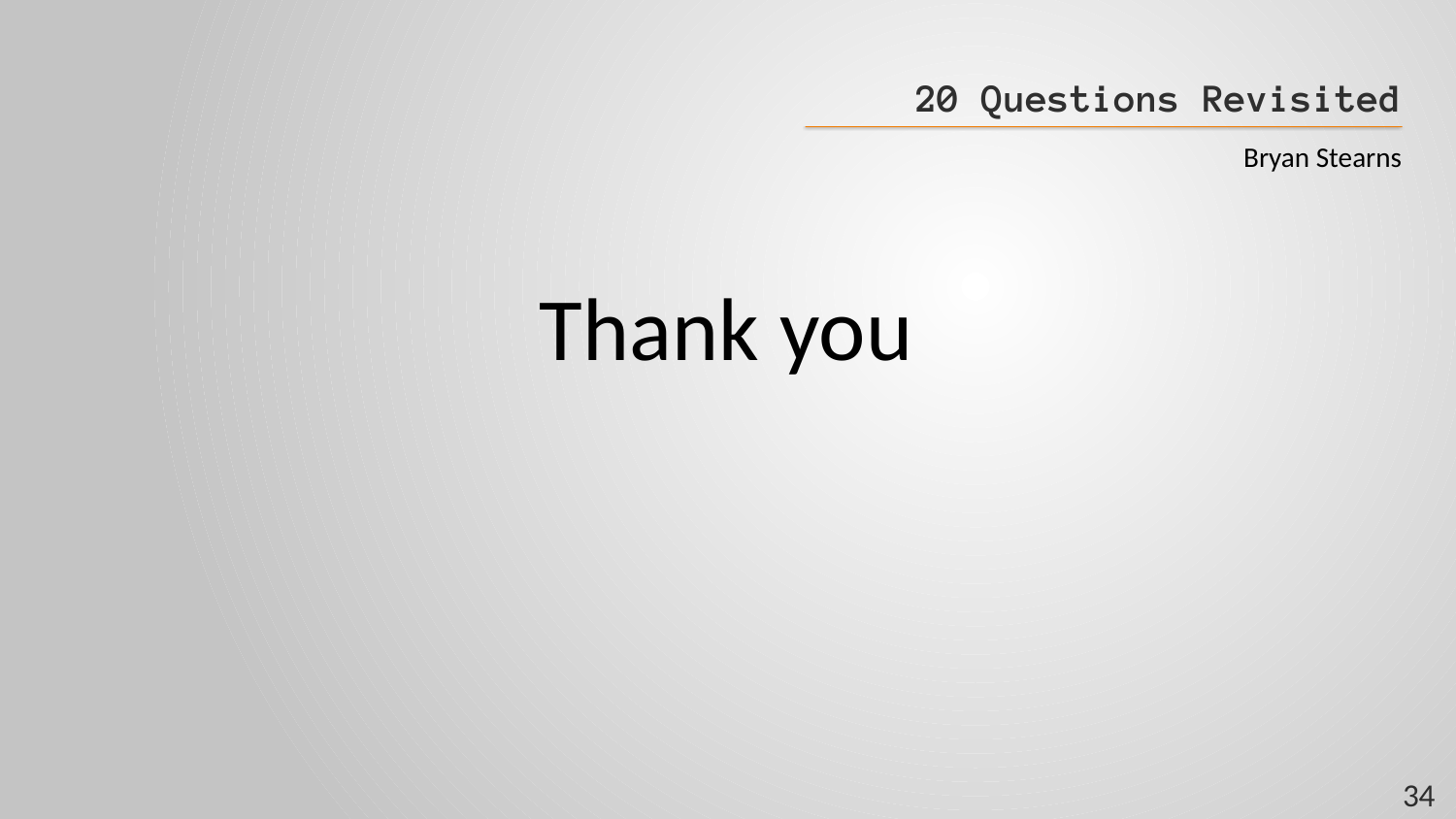

# 20 Questions Revisited
Bryan Stearns
Thank you
34